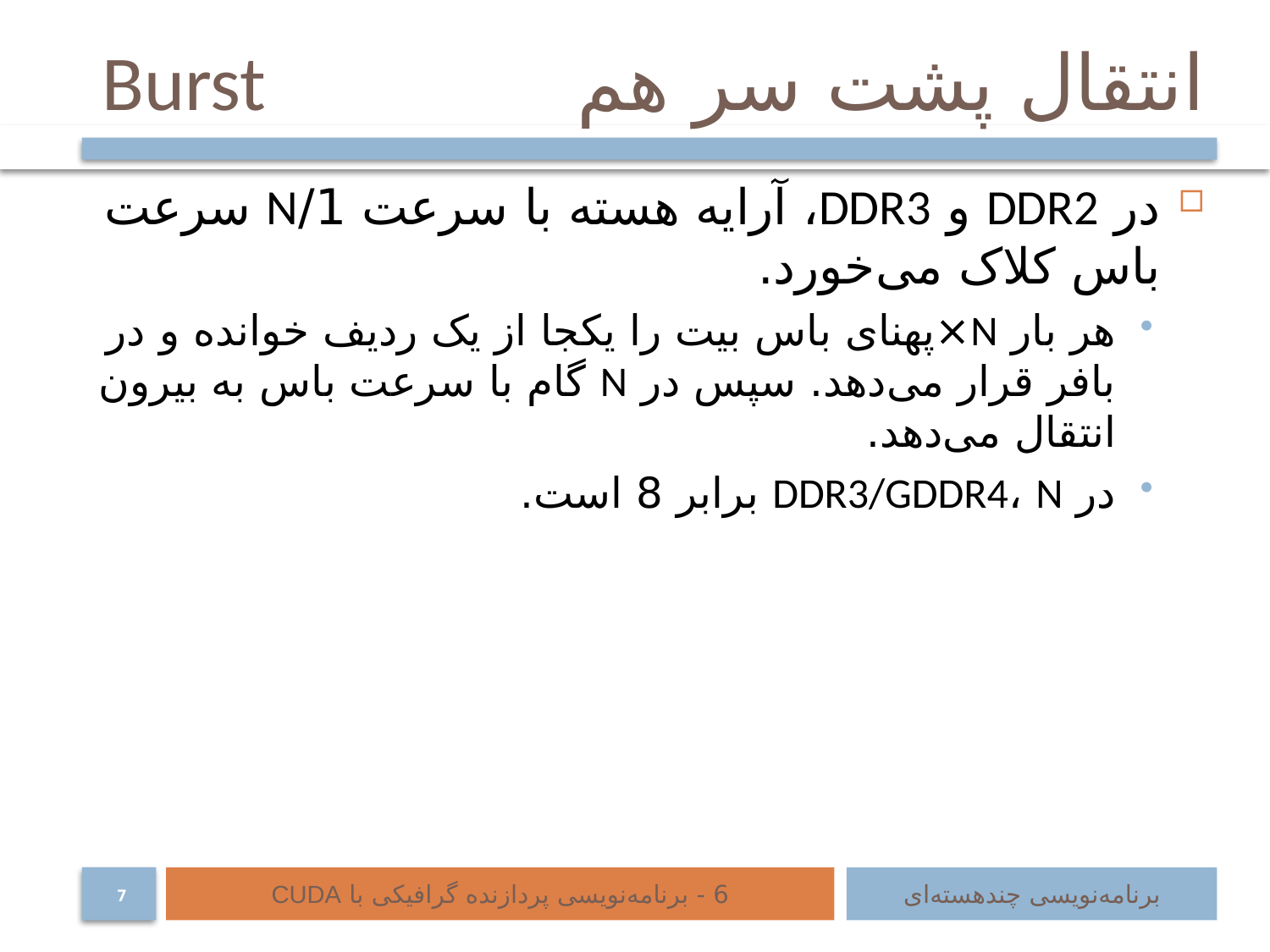

# انتقال پشت سر هم				  Burst
در DDR2 و DDR3، آرایه هسته با سرعت 1/N سرعت باس کلاک می‌خورد.
هر بار N×پهنای باس بیت را یکجا از یک ردیف خوانده و در بافر قرار می‌دهد. سپس در N گام با سرعت باس به بیرون انتقال می‌دهد.
در DDR3/GDDR4، N برابر 8 است.
6 - برنامه‌نویسی پردازنده گرافیکی با CUDA
برنامه‌نویسی چند‌هسته‌ای
7